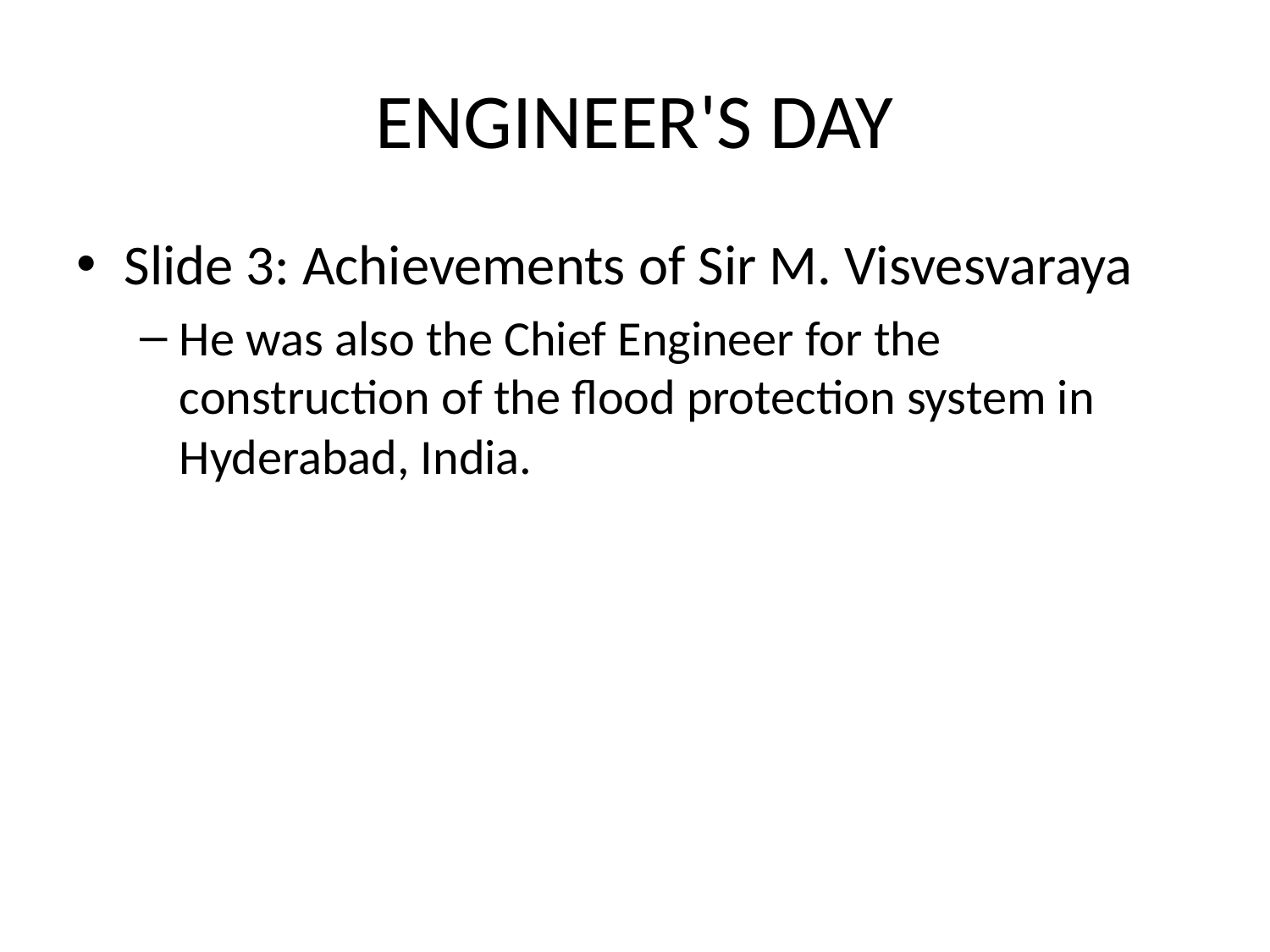

# ENGINEER'S DAY
Slide 3: Achievements of Sir M. Visvesvaraya
He was also the Chief Engineer for the construction of the flood protection system in Hyderabad, India.